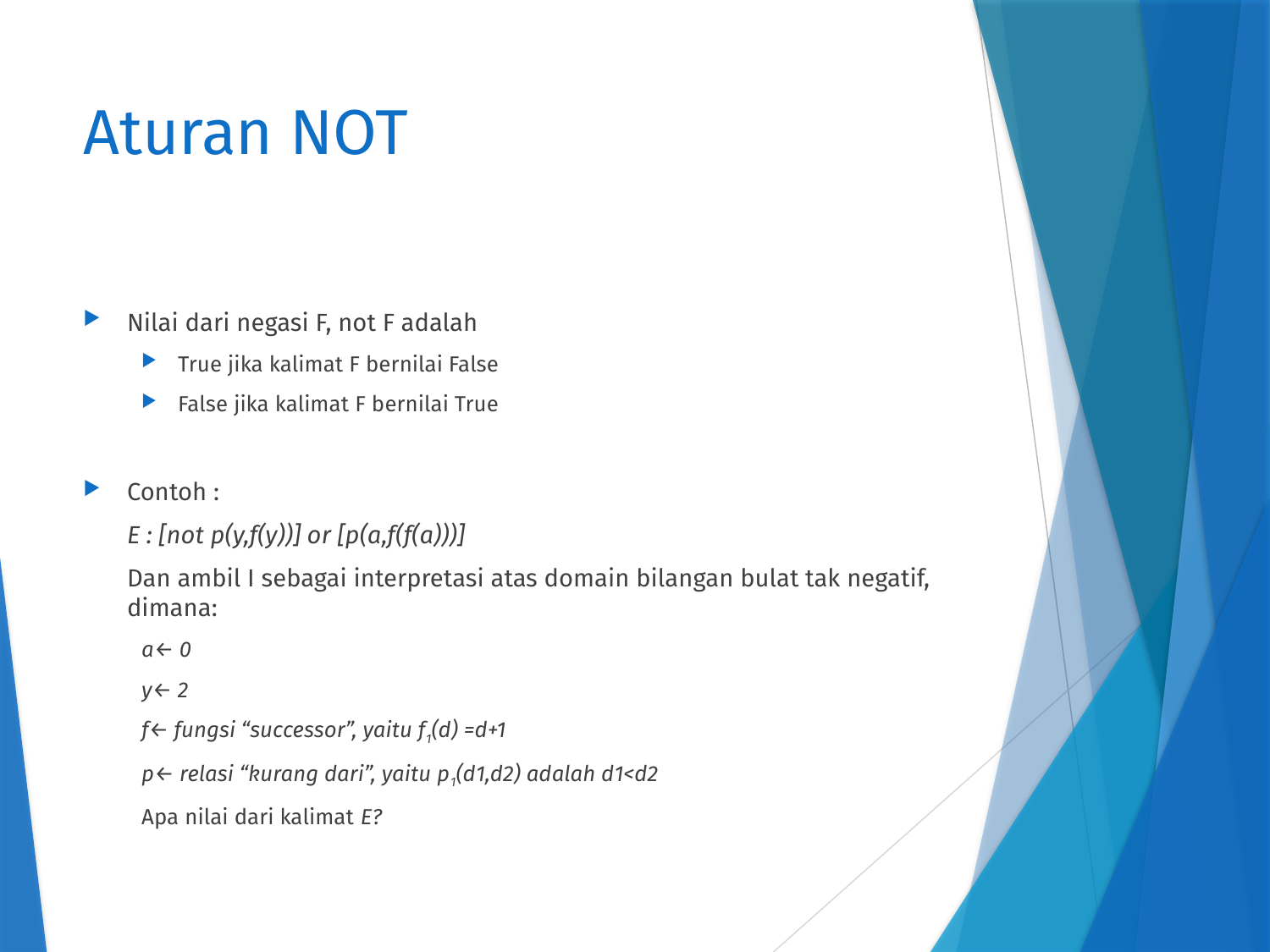

# Aturan NOT
Nilai dari negasi F, not F adalah
True jika kalimat F bernilai False
False jika kalimat F bernilai True

Contoh :
	E : [not p(y,f(y))] or [p(a,f(f(a)))]
	Dan ambil I sebagai interpretasi atas domain bilangan bulat tak negatif, dimana:
a← 0
y← 2
f← fungsi “successor”, yaitu f1(d) =d+1
p← relasi “kurang dari”, yaitu p1(d1,d2) adalah d1<d2
Apa nilai dari kalimat E?